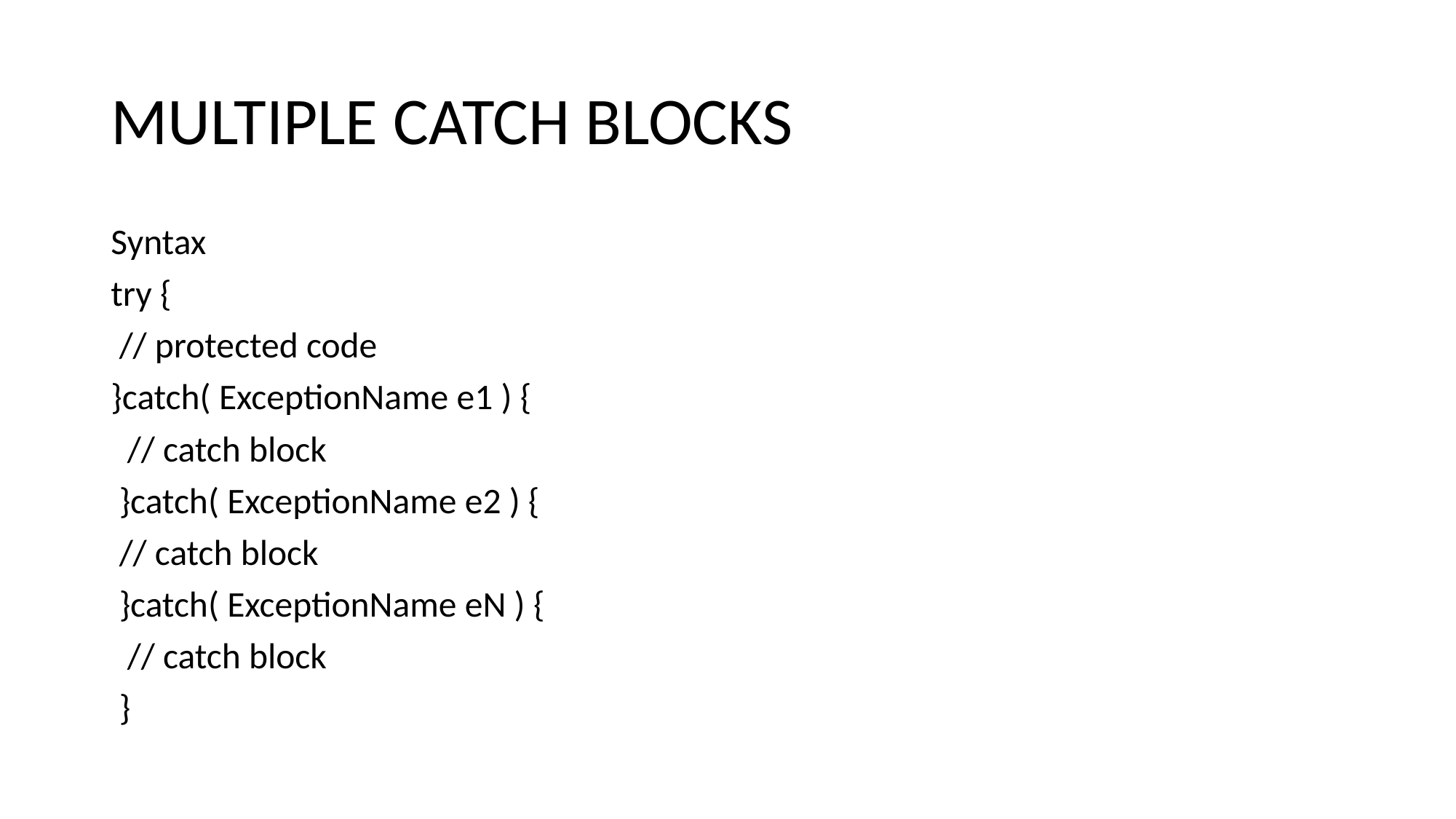

# MULTIPLE CATCH BLOCKS
Syntax
try {
 // protected code
}catch( ExceptionName e1 ) {
  // catch block
 }catch( ExceptionName e2 ) {
 // catch block
 }catch( ExceptionName eN ) {
  // catch block
 }